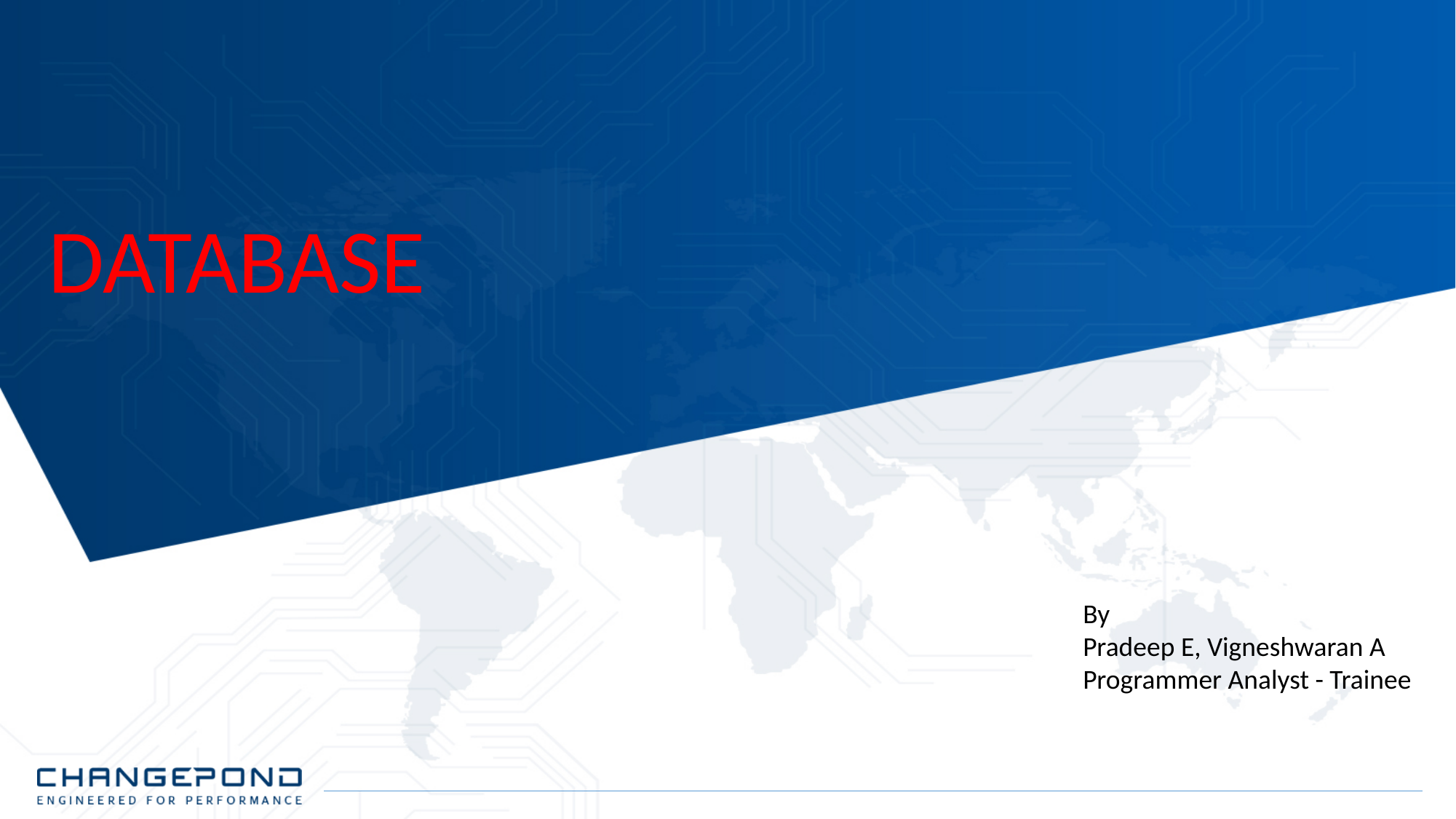

# DATABASE

By
Pradeep E, Vigneshwaran A
Programmer Analyst - Trainee